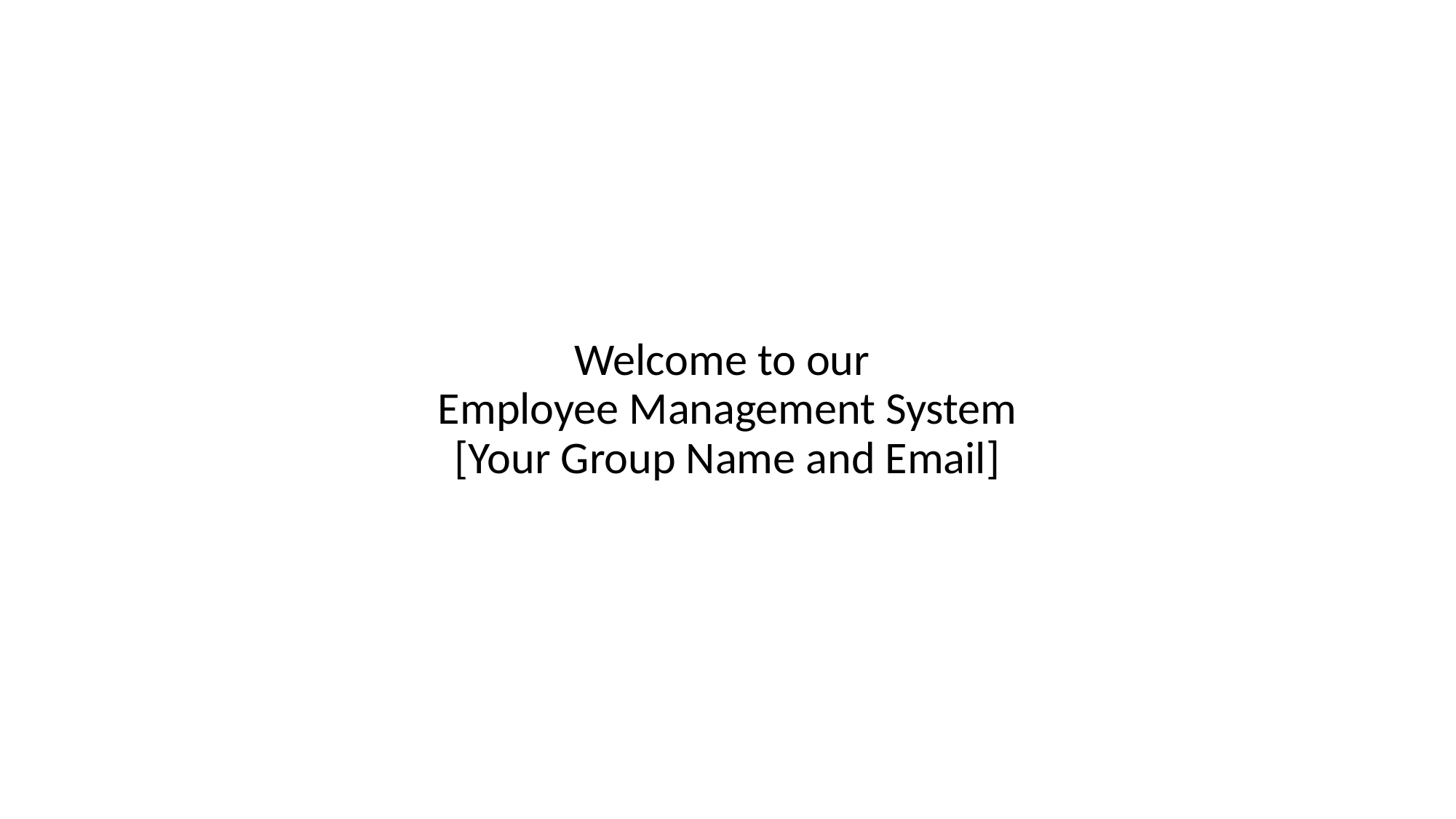

# Welcome to our Employee Management System [Your Group Name and Email]